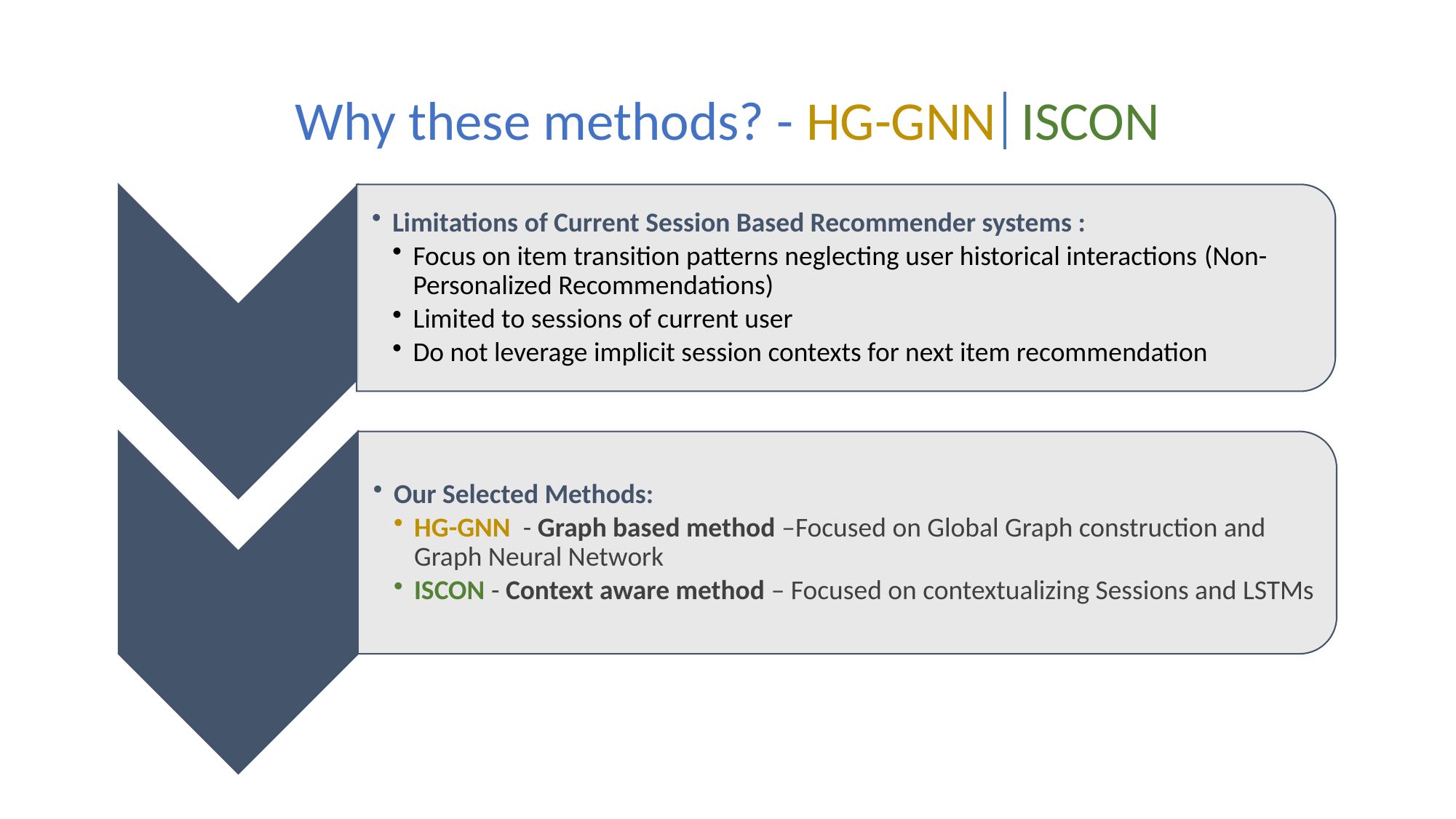

# Why these methods? - HG-GNN  ISCON

Limitations of Current Session Based Recommender systems :
Focus on item transition patterns neglecting user historical interactions (Non-Personalized Recommendations)
Limited to sessions of current user
Do not leverage implicit session contexts for next item recommendation

Our Selected Methods:
HG-GNN  - Graph based method –Focused on Global Graph construction and Graph Neural Network
ISCON - Context aware method – Focused on contextualizing Sessions and LSTMs